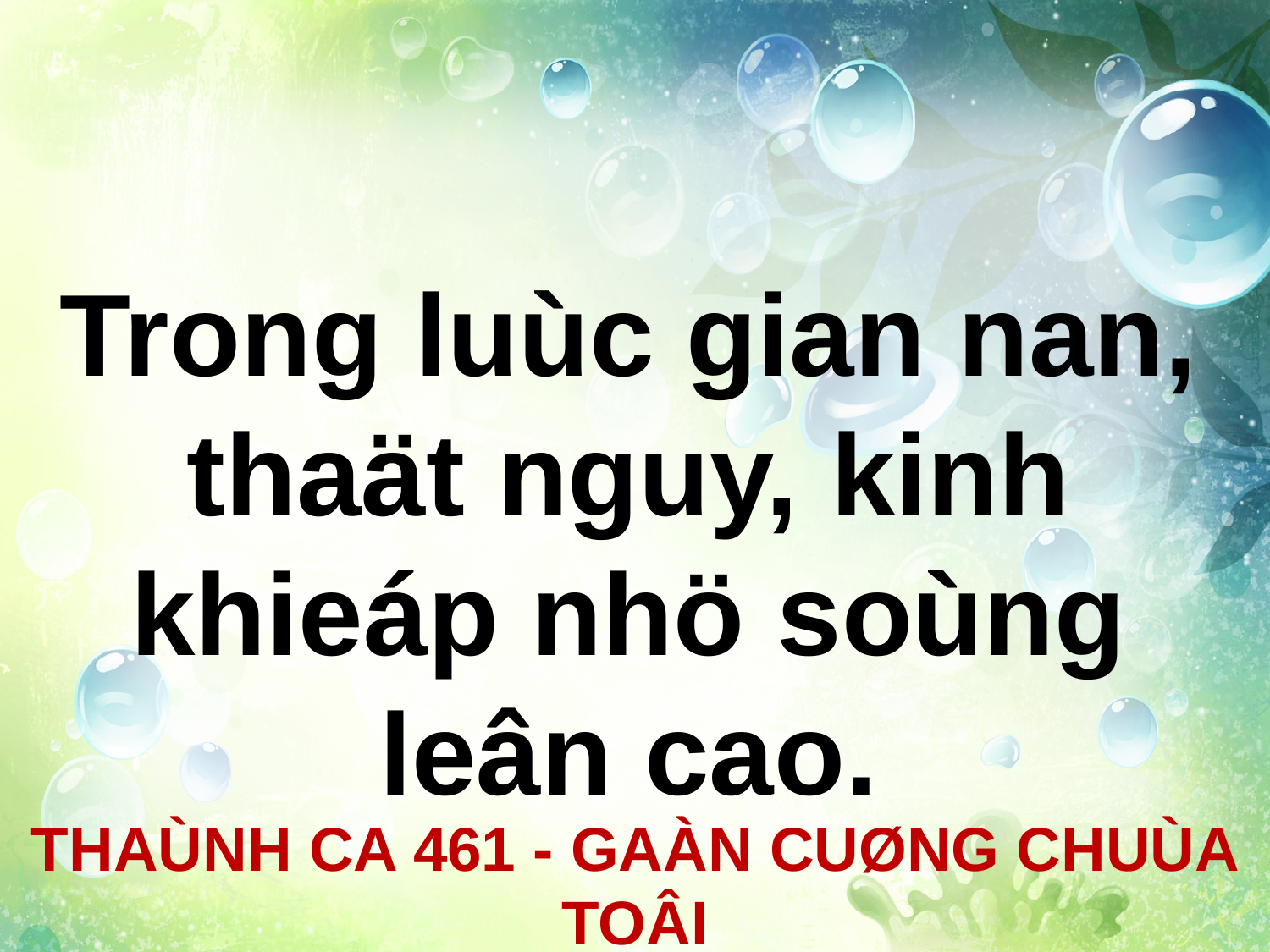

Trong luùc gian nan, thaät nguy, kinh khieáp nhö soùng leân cao.
THAÙNH CA 461 - GAÀN CUØNG CHUÙA TOÂI